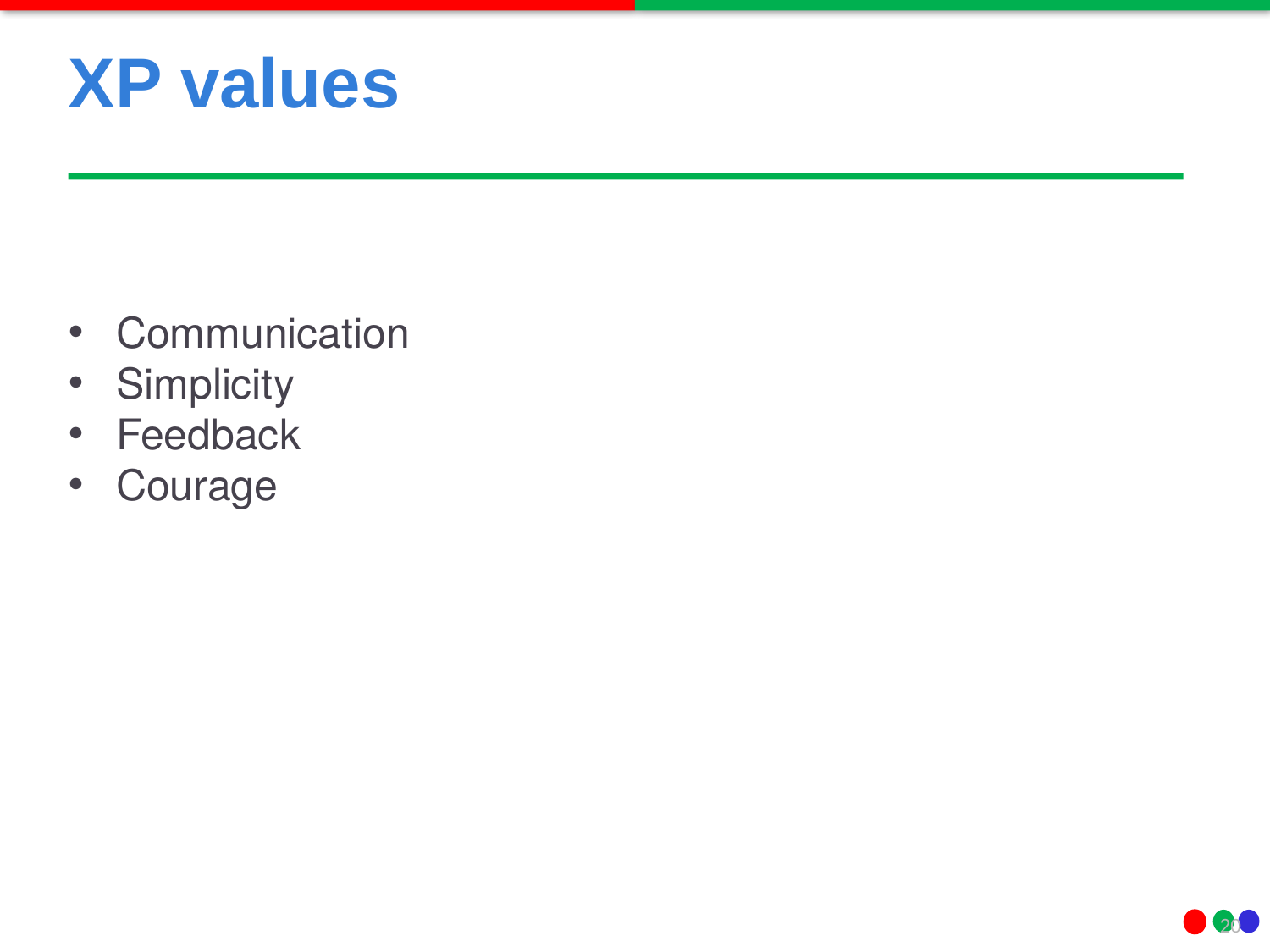

# XP values

Communication
Simplicity
Feedback
Courage
20